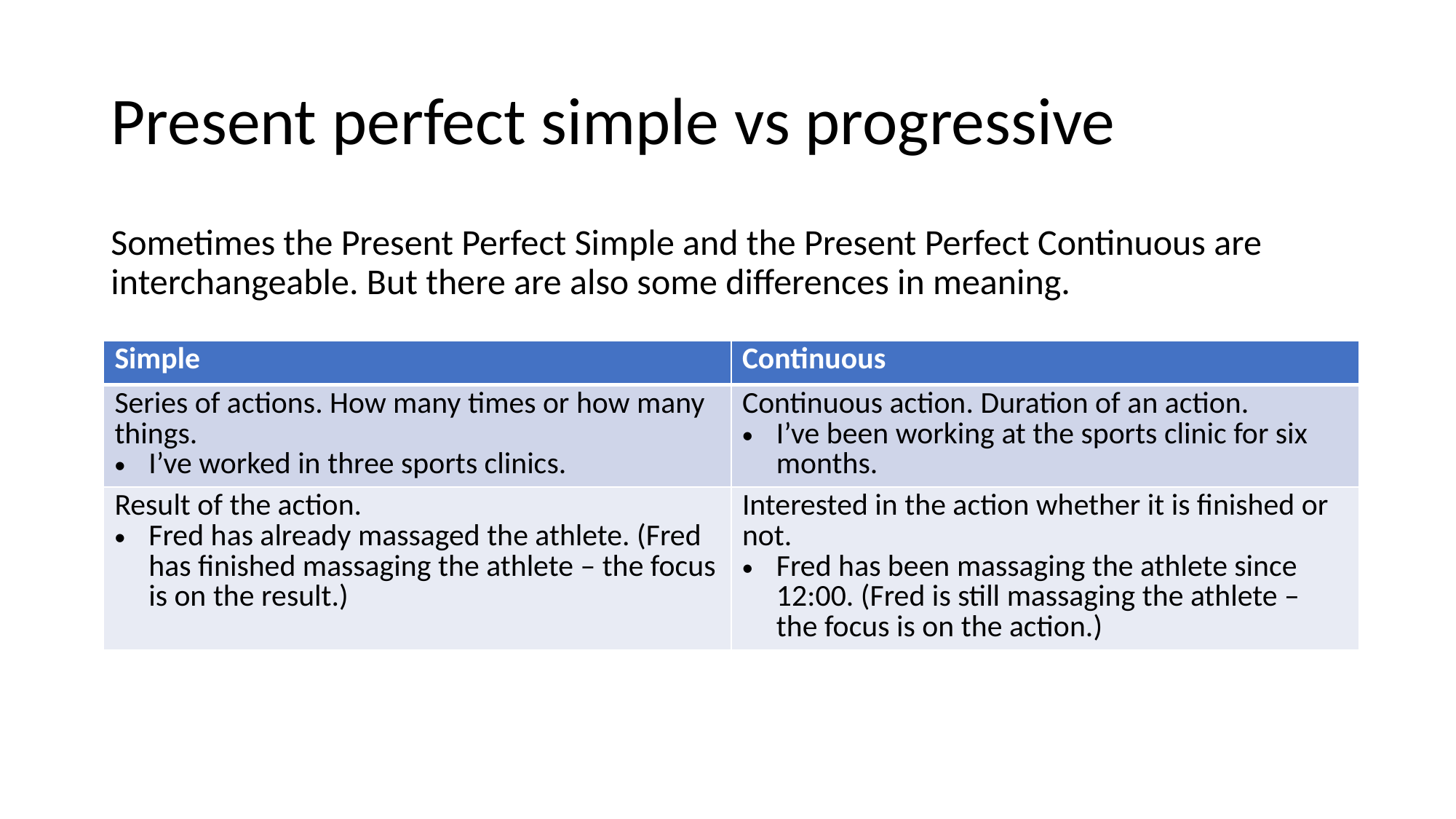

# Present perfect simple vs progressive
Sometimes the Present Perfect Simple and the Present Perfect Continuous are interchangeable. But there are also some differences in meaning.
| Simple | Continuous |
| --- | --- |
| Series of actions. How many times or how many things. I’ve worked in three sports clinics. | Continuous action. Duration of an action. I’ve been working at the sports clinic for six months. |
| Result of the action. Fred has already massaged the athlete. (Fred has finished massaging the athlete – the focus is on the result.) | Interested in the action whether it is finished or not. Fred has been massaging the athlete since 12:00. (Fred is still massaging the athlete – the focus is on the action.) |